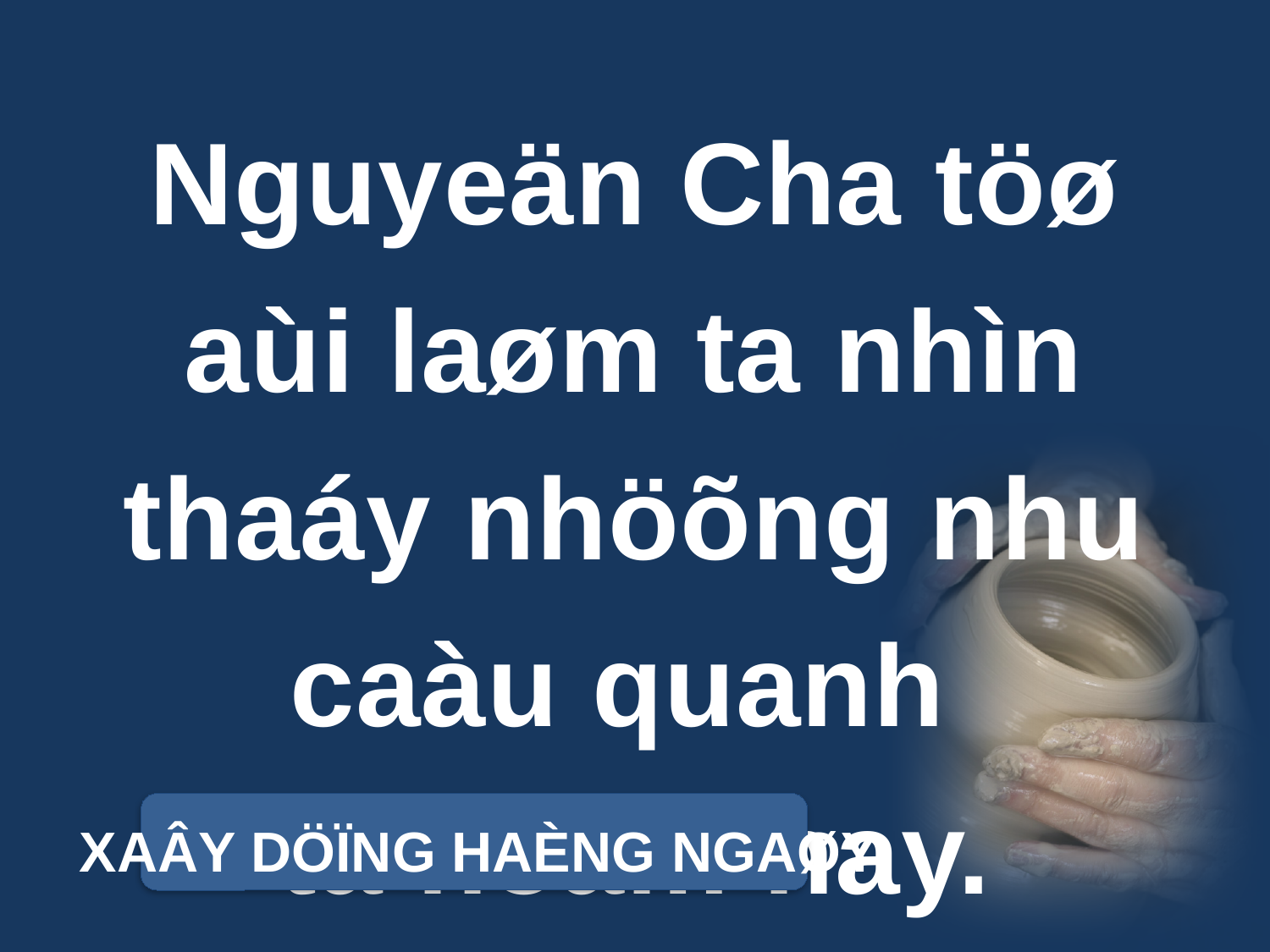

Nguyeän Cha töø aùi laøm ta nhìn thaáy nhöõng nhu caàu quanh
ta hoâm nay.

XAÂY DÖÏNG HAÈNG NGAØY